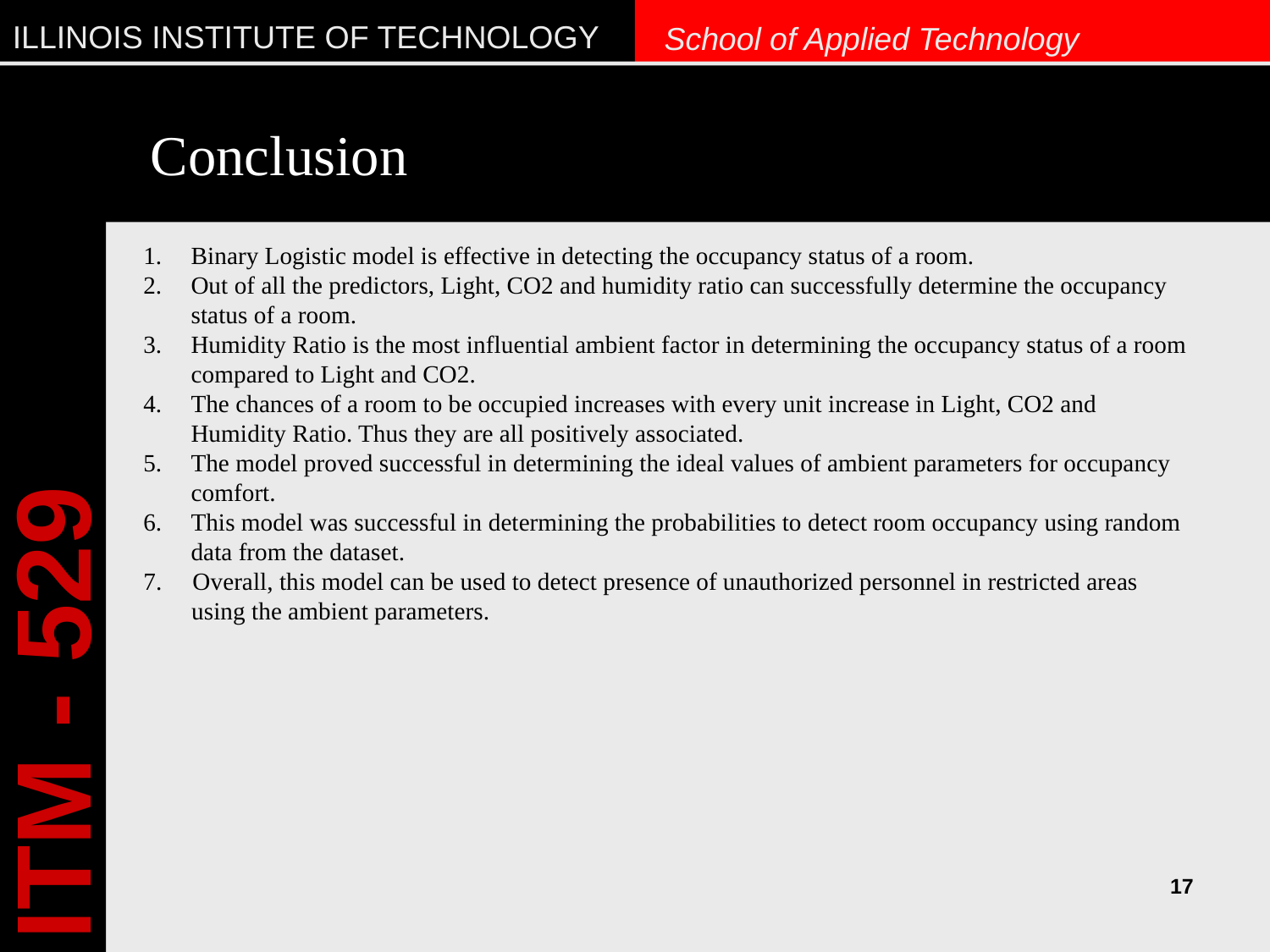

# Conclusion
Binary Logistic model is effective in detecting the occupancy status of a room.
Out of all the predictors, Light, CO2 and humidity ratio can successfully determine the occupancy status of a room.
Humidity Ratio is the most influential ambient factor in determining the occupancy status of a room compared to Light and CO2.
The chances of a room to be occupied increases with every unit increase in Light, CO2 and Humidity Ratio. Thus they are all positively associated.
The model proved successful in determining the ideal values of ambient parameters for occupancy comfort.
This model was successful in determining the probabilities to detect room occupancy using random data from the dataset.
7.     Overall, this model can be used to detect presence of unauthorized personnel in restricted areas using the ambient parameters.

17